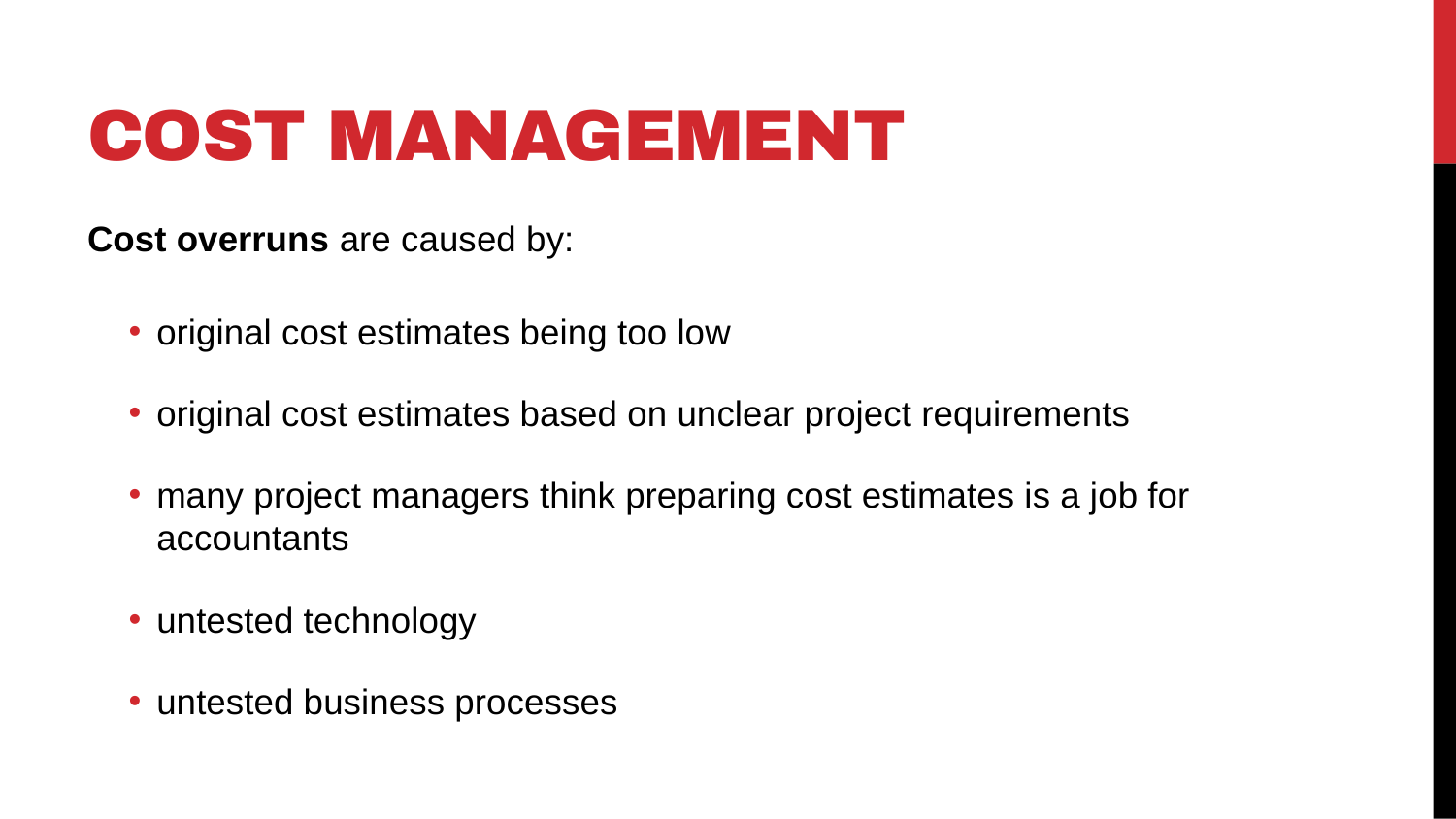

# COST MANAGEMENT
Cost overruns are caused by:
original cost estimates being too low
original cost estimates based on unclear project requirements
many project managers think preparing cost estimates is a job for accountants
untested technology
untested business processes